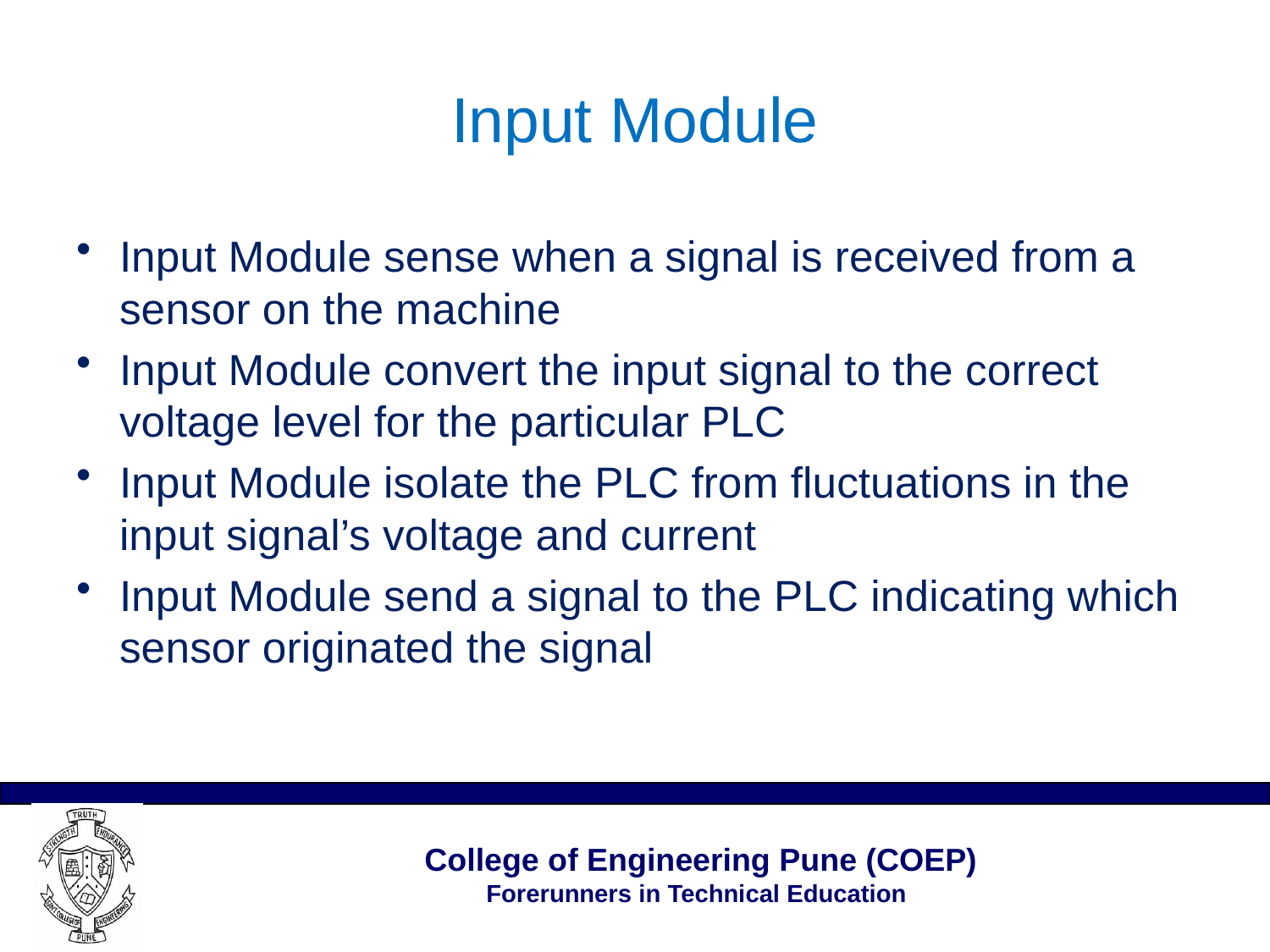

# Input Module
Input Module sense when a signal is received from a sensor on the machine
Input Module convert the input signal to the correct voltage level for the particular PLC
Input Module isolate the PLC from fluctuations in the input signal’s voltage and current
Input Module send a signal to the PLC indicating which sensor originated the signal